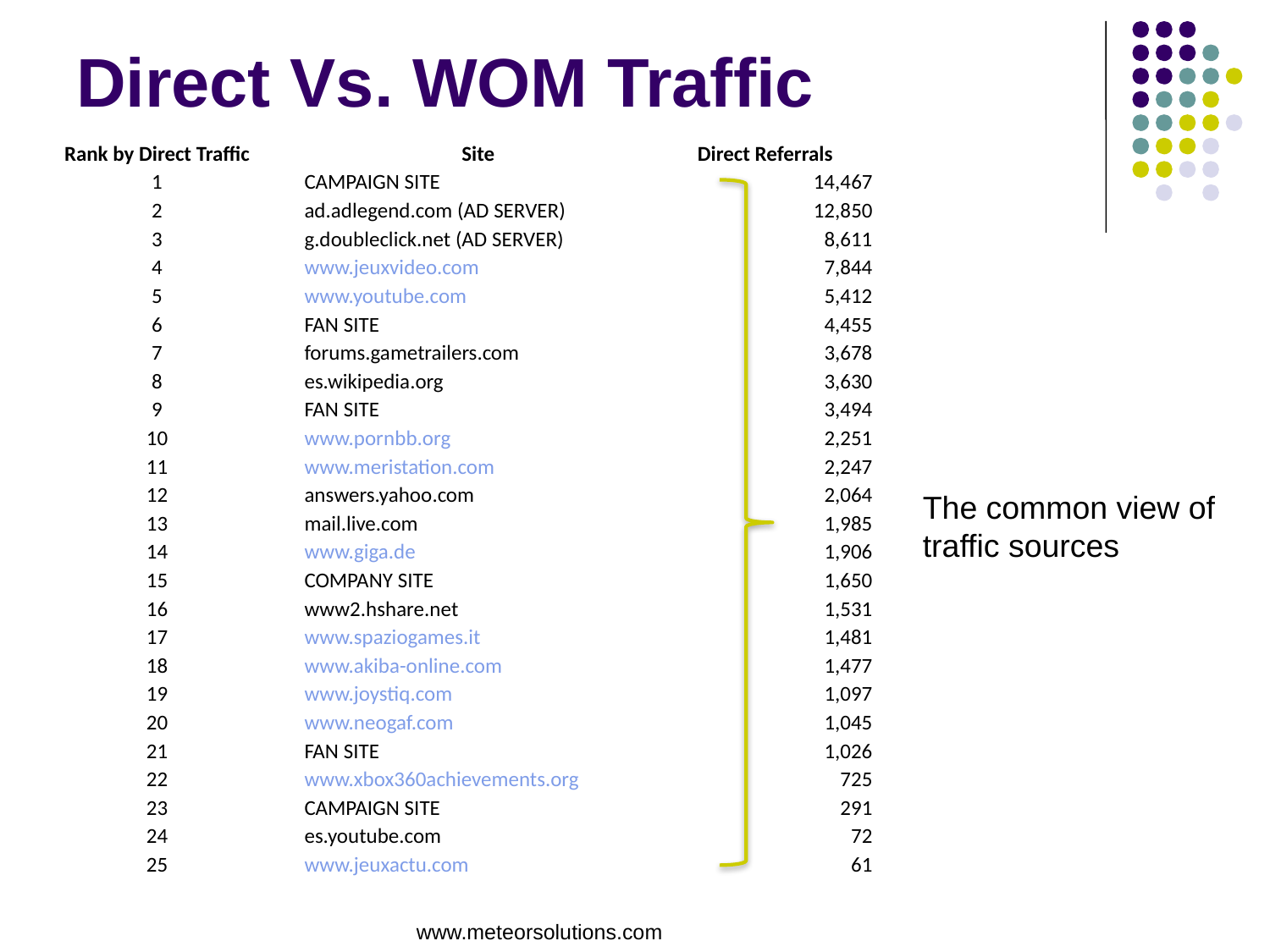

# Direct Vs. WOM Traffic
| Rank by Direct Traffic | Site | Direct Referrals |
| --- | --- | --- |
| 1 | CAMPAIGN SITE | 14,467 |
| 2 | ad.adlegend.com (AD SERVER) | 12,850 |
| 3 | g.doubleclick.net (AD SERVER) | 8,611 |
| 4 | www.jeuxvideo.com | 7,844 |
| 5 | www.youtube.com | 5,412 |
| 6 | FAN SITE | 4,455 |
| 7 | forums.gametrailers.com | 3,678 |
| 8 | es.wikipedia.org | 3,630 |
| 9 | FAN SITE | 3,494 |
| 10 | www.pornbb.org | 2,251 |
| 11 | www.meristation.com | 2,247 |
| 12 | answers.yahoo.com | 2,064 |
| 13 | mail.live.com | 1,985 |
| 14 | www.giga.de | 1,906 |
| 15 | COMPANY SITE | 1,650 |
| 16 | www2.hshare.net | 1,531 |
| 17 | www.spaziogames.it | 1,481 |
| 18 | www.akiba-online.com | 1,477 |
| 19 | www.joystiq.com | 1,097 |
| 20 | www.neogaf.com | 1,045 |
| 21 | FAN SITE | 1,026 |
| 22 | www.xbox360achievements.org | 725 |
| 23 | CAMPAIGN SITE | 291 |
| 24 | es.youtube.com | 72 |
| 25 | www.jeuxactu.com | 61 |

The common view of traffic sources
www.meteorsolutions.com